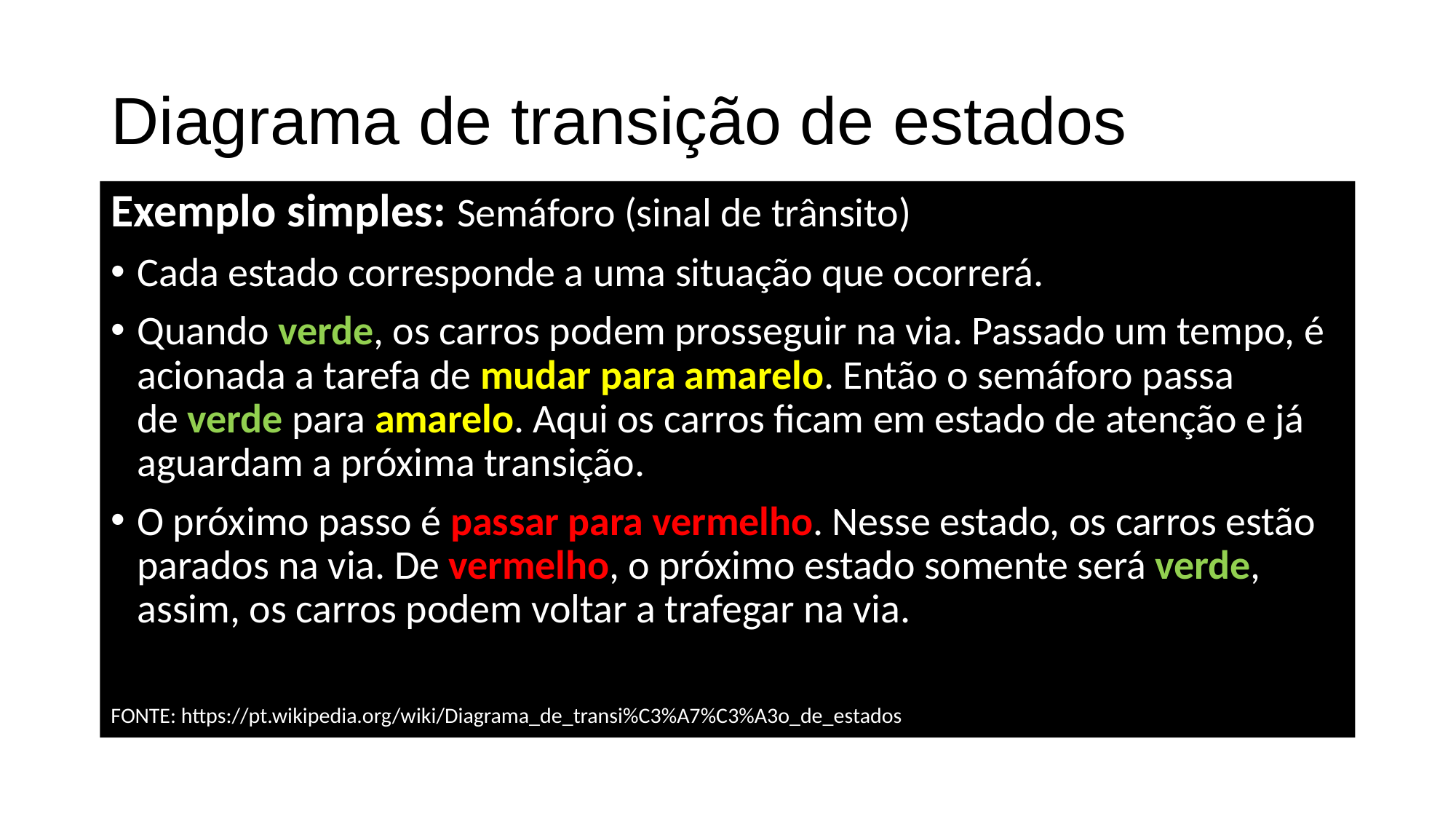

# Diagrama de transição de estados
Exemplo simples: Semáforo (sinal de trânsito)
Cada estado corresponde a uma situação que ocorrerá.
Quando verde, os carros podem prosseguir na via. Passado um tempo, é acionada a tarefa de mudar para amarelo. Então o semáforo passa de verde para amarelo. Aqui os carros ficam em estado de atenção e já aguardam a próxima transição.
O próximo passo é passar para vermelho. Nesse estado, os carros estão parados na via. De vermelho, o próximo estado somente será verde, assim, os carros podem voltar a trafegar na via.

FONTE: https://pt.wikipedia.org/wiki/Diagrama_de_transi%C3%A7%C3%A3o_de_estados